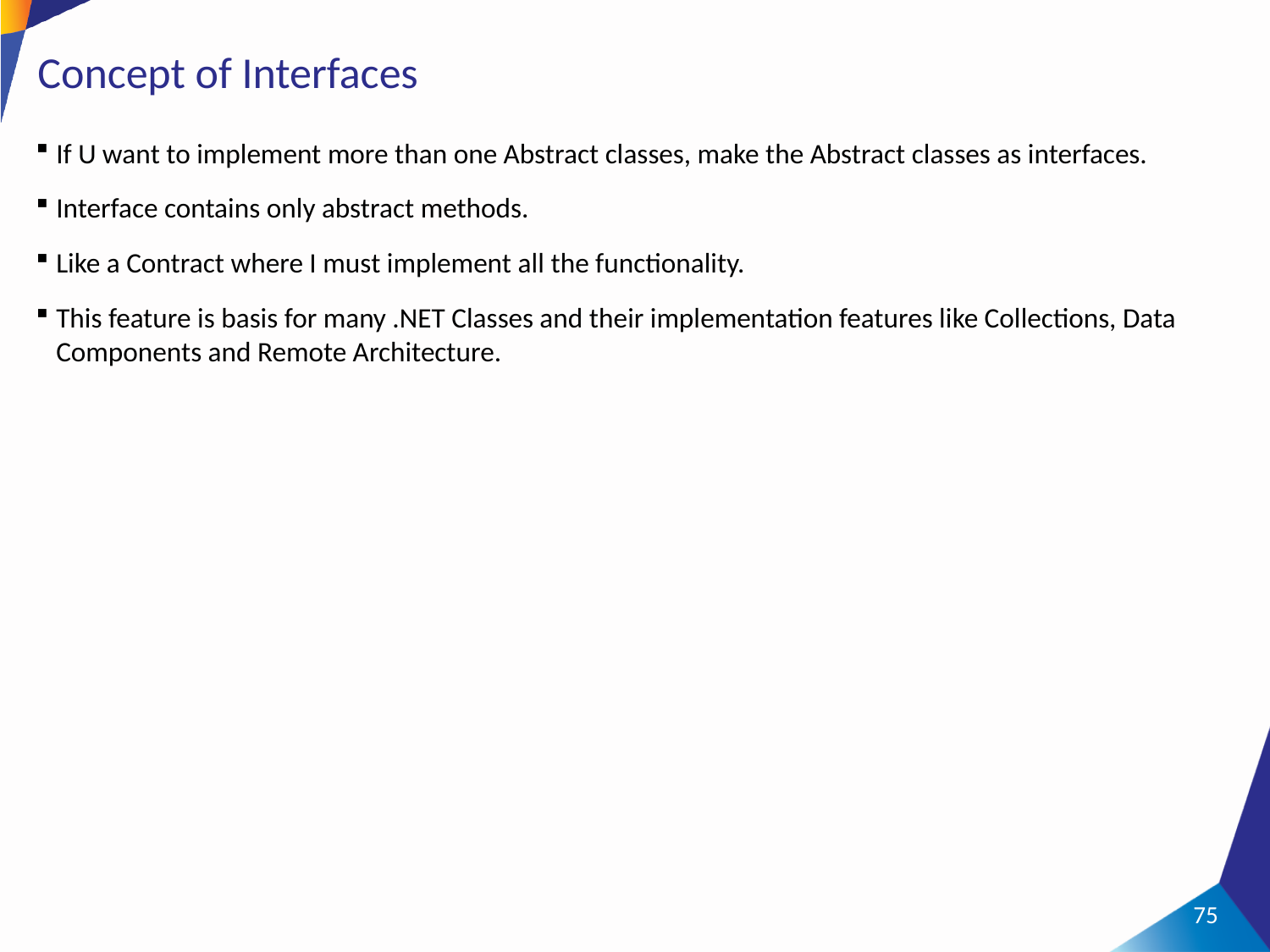

# Concept of Interfaces
If U want to implement more than one Abstract classes, make the Abstract classes as interfaces.
Interface contains only abstract methods.
Like a Contract where I must implement all the functionality.
This feature is basis for many .NET Classes and their implementation features like Collections, Data Components and Remote Architecture.